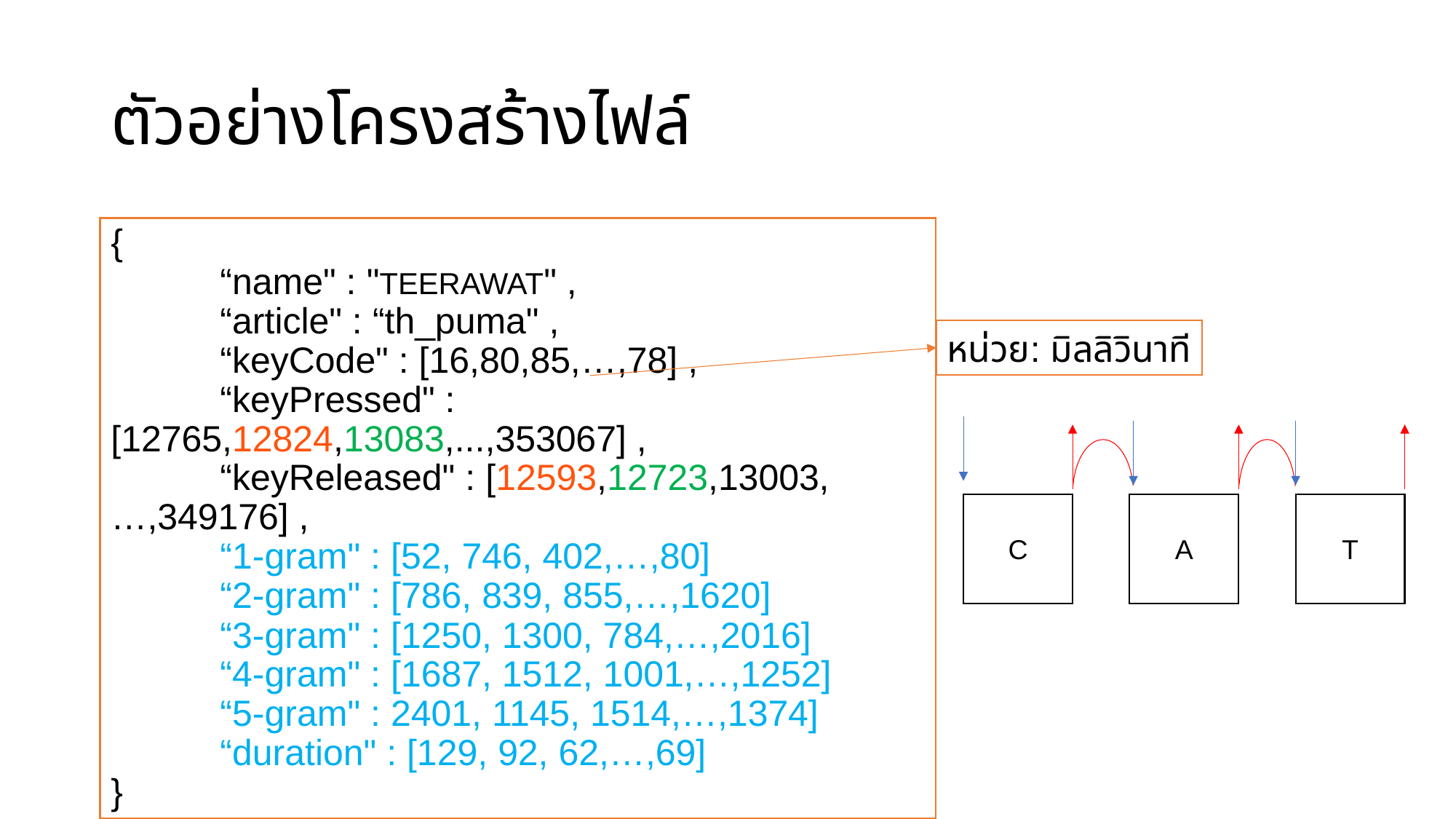

# ตัวอย่างโครงสร้างไฟล์
{
	“name" : "TEERAWAT" ,
	“article" : “th_puma" ,
	“keyCode" : [16,80,85,…,78] ,
	“keyPressed" : [12765,12824,13083,...,353067] ,
	“keyReleased" : [12593,12723,13003,…,349176] ,
	“1-gram" : [52, 746, 402,…,80]
	“2-gram" : [786, 839, 855,…,1620]
	“3-gram" : [1250, 1300, 784,…,2016]
	“4-gram" : [1687, 1512, 1001,…,1252]
	“5-gram" : 2401, 1145, 1514,…,1374]
	“duration" : [129, 92, 62,…,69]
}
หน่วย: มิลลิวินาที

C
A
T